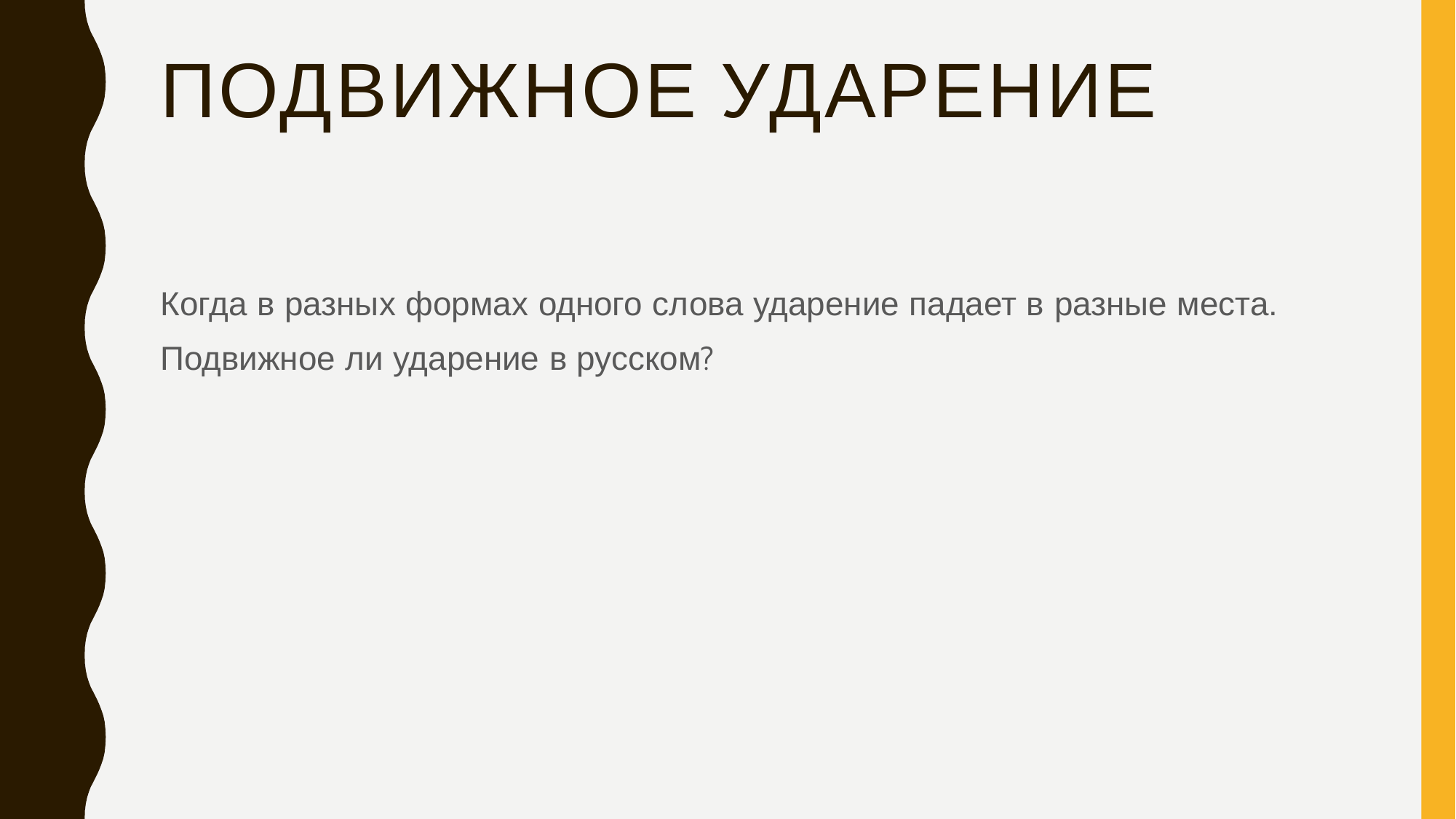

# Подвижное ударение
Когда в разных формах одного слова ударение падает в разные места.
Подвижное ли ударение в русском?